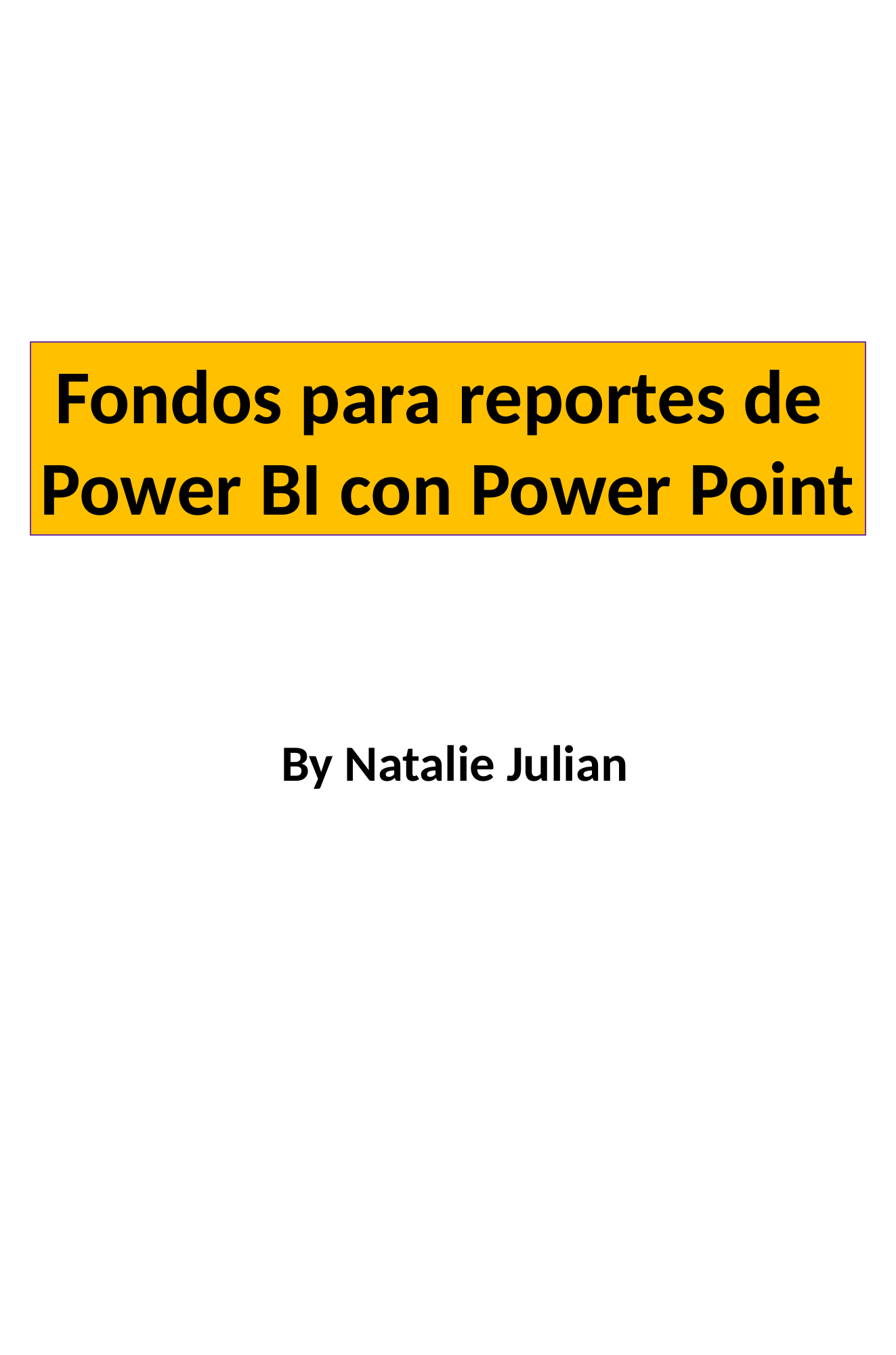

Fondos para reportes de
Power BI con Power Point
By Natalie Julian